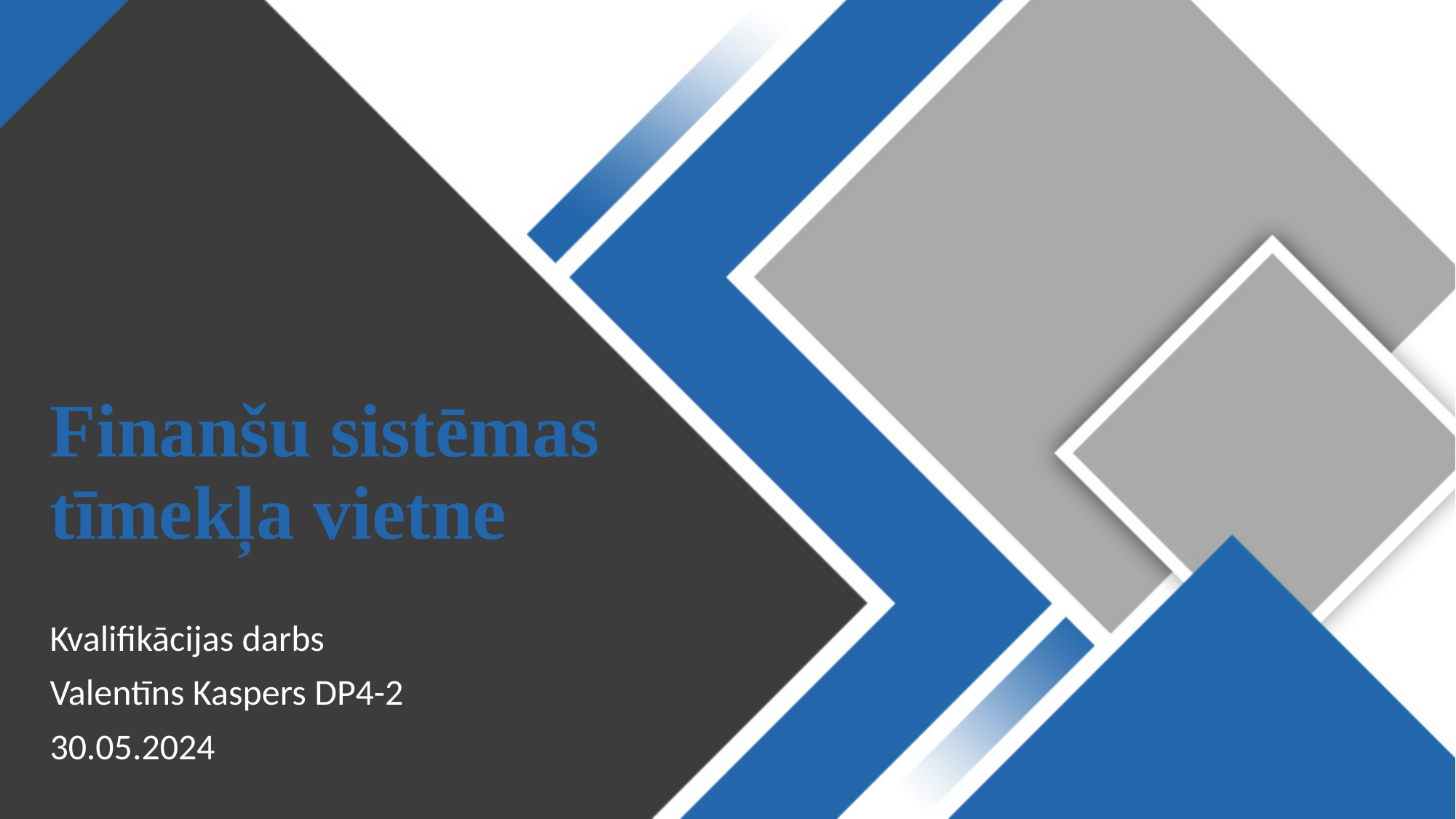

# Finanšu sistēmas tīmekļa vietne
Kvalifikācijas darbs
Valentīns Kaspers DP4-2
30.05.2024